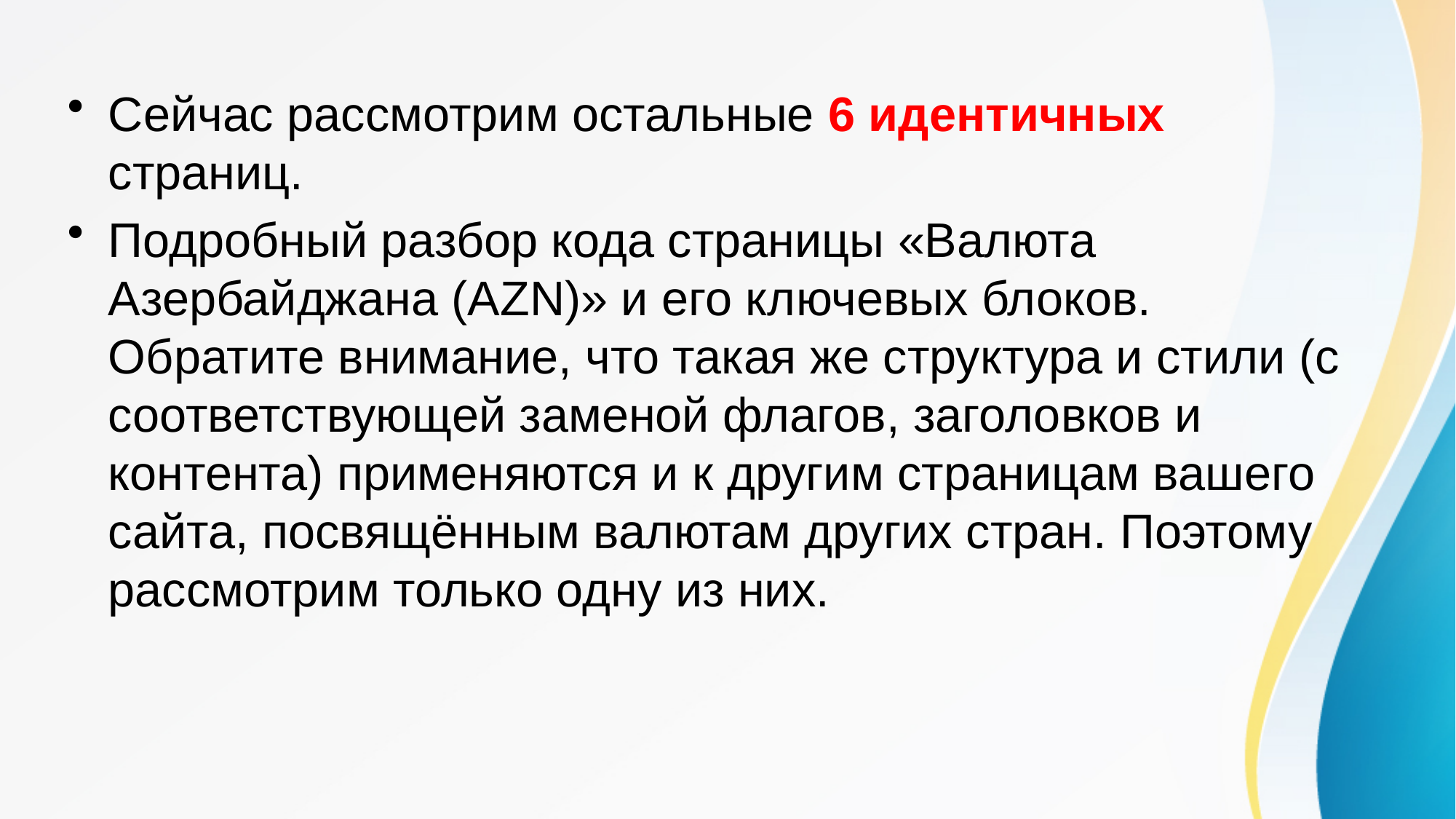

Сейчас рассмотрим остальные 6 идентичных страниц.
Подробный разбор кода страницы «Валюта Азербайджана (AZN)» и его ключевых блоков. Обратите внимание, что такая же структура и стили (с соответствующей заменой флагов, заголовков и контента) применяются и к другим страницам вашего сайта, посвящённым валютам других стран. Поэтому рассмотрим только одну из них.